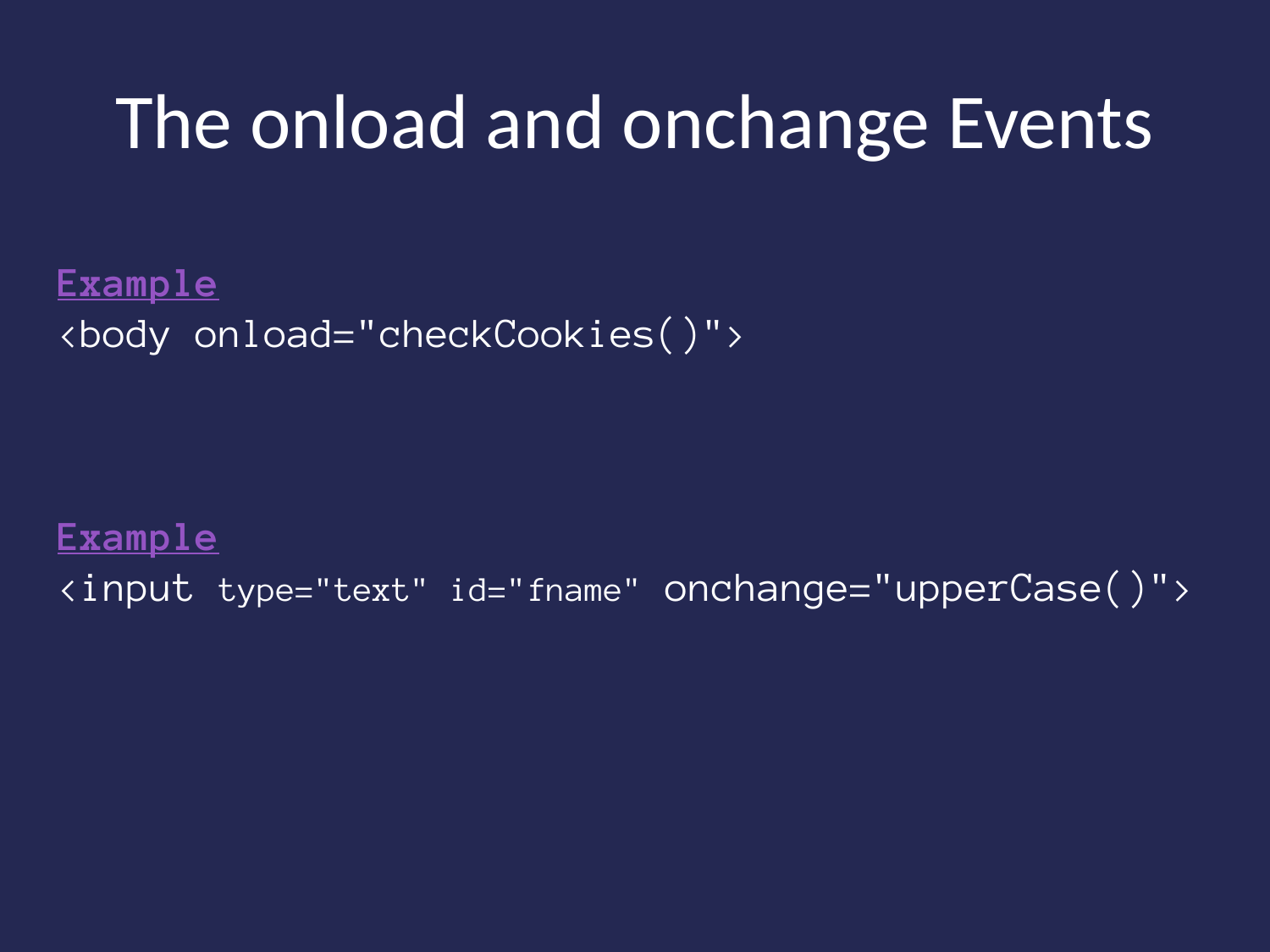

# The onload and onchange Events

Example
<body onload="checkCookies()">

Example
<input type="text" id="fname" onchange="upperCase()">